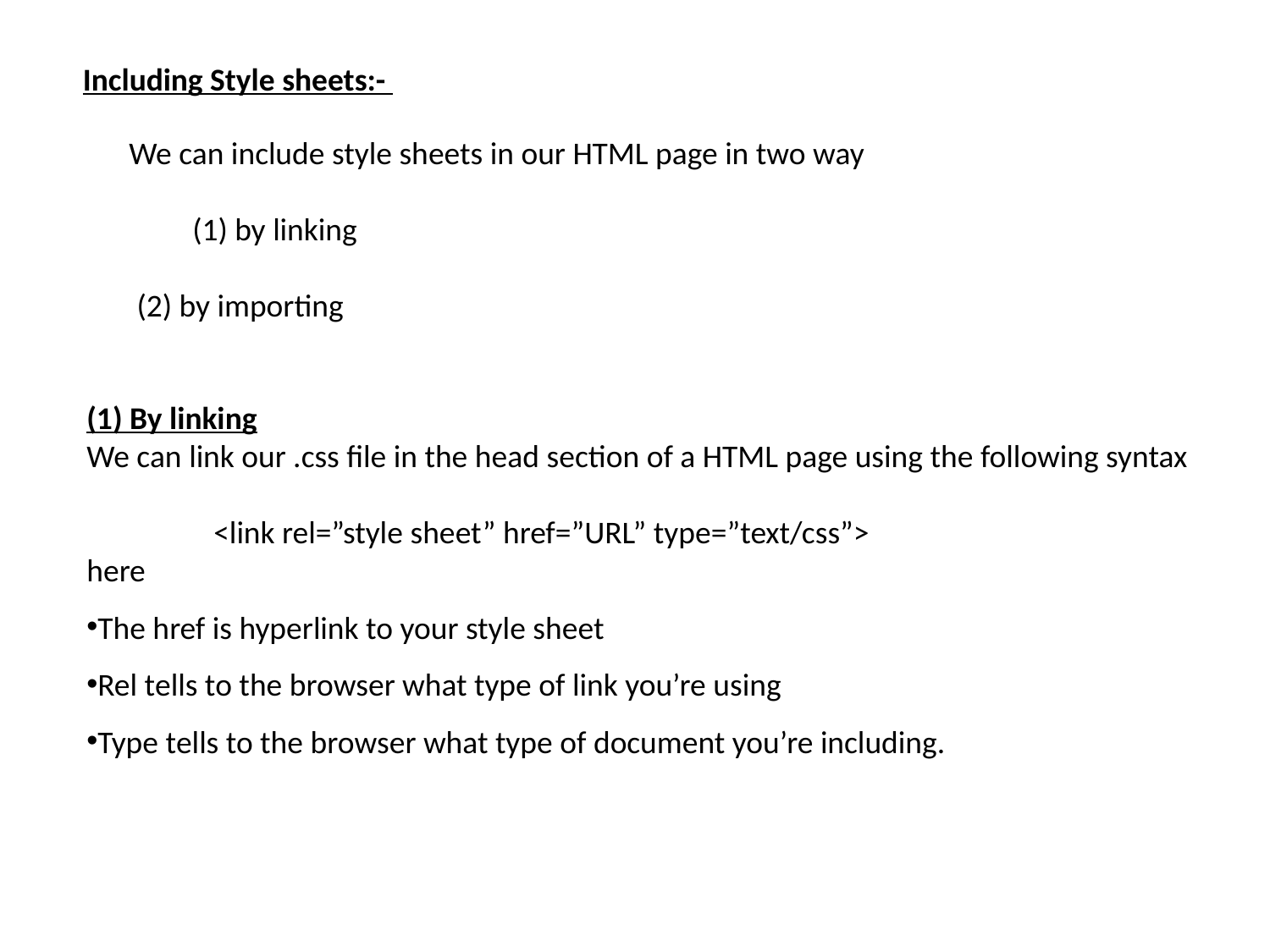

Including Style sheets:-
We can include style sheets in our HTML page in two way

(1) by linking

(2) by importing

(1) By linking
We can link our .css file in the head section of a HTML page using the following syntax

	<link rel=”style sheet” href=”URL” type=”text/css”>
here
The href is hyperlink to your style sheet
Rel tells to the browser what type of link you’re using
Type tells to the browser what type of document you’re including.